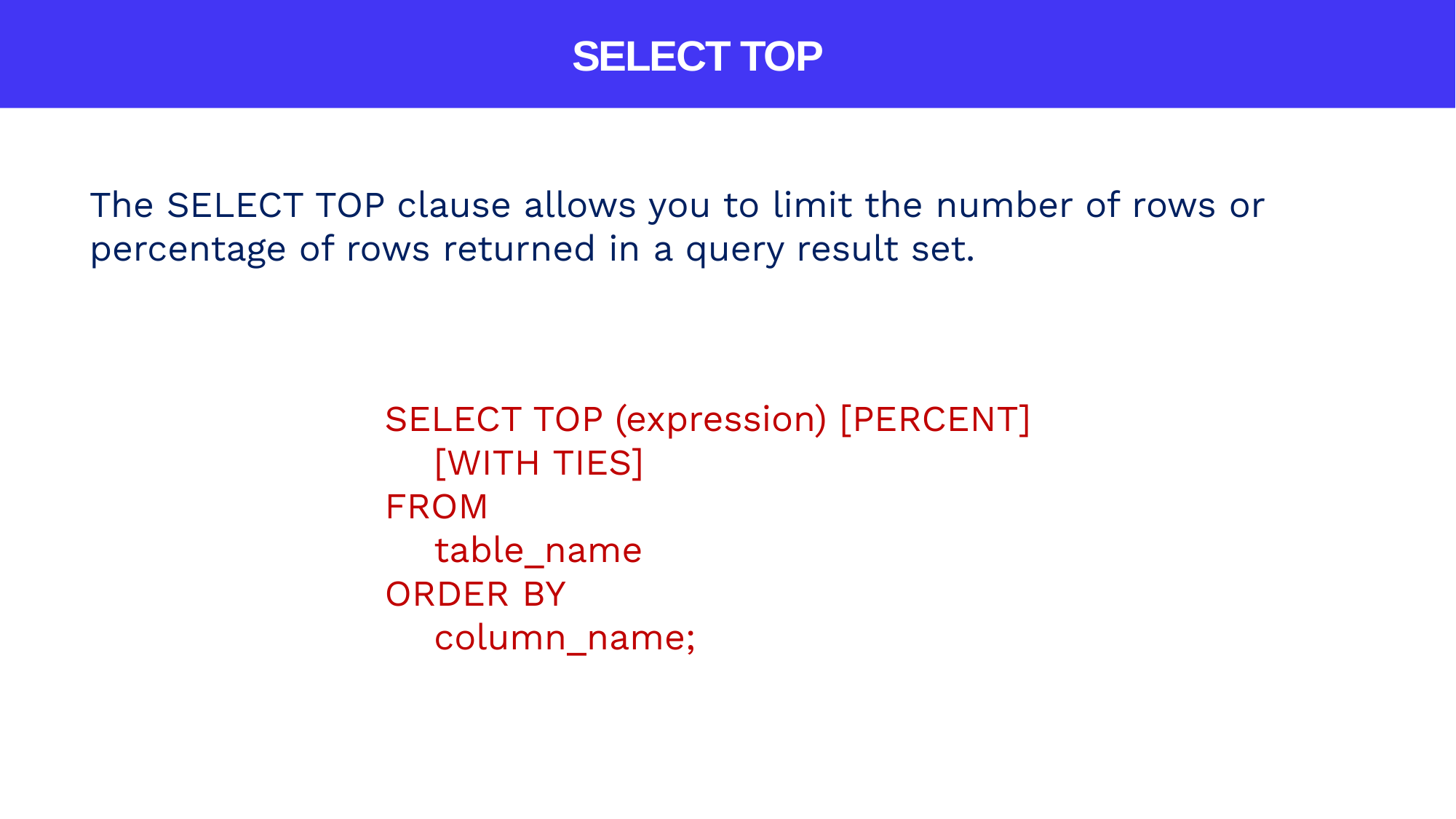

SELECT TOP
The SELECT TOP clause allows you to limit the number of rows or percentage of rows returned in a query result set.
SELECT TOP (expression) [PERCENT]
    [WITH TIES]
FROM
    table_name
ORDER BY
    column_name;